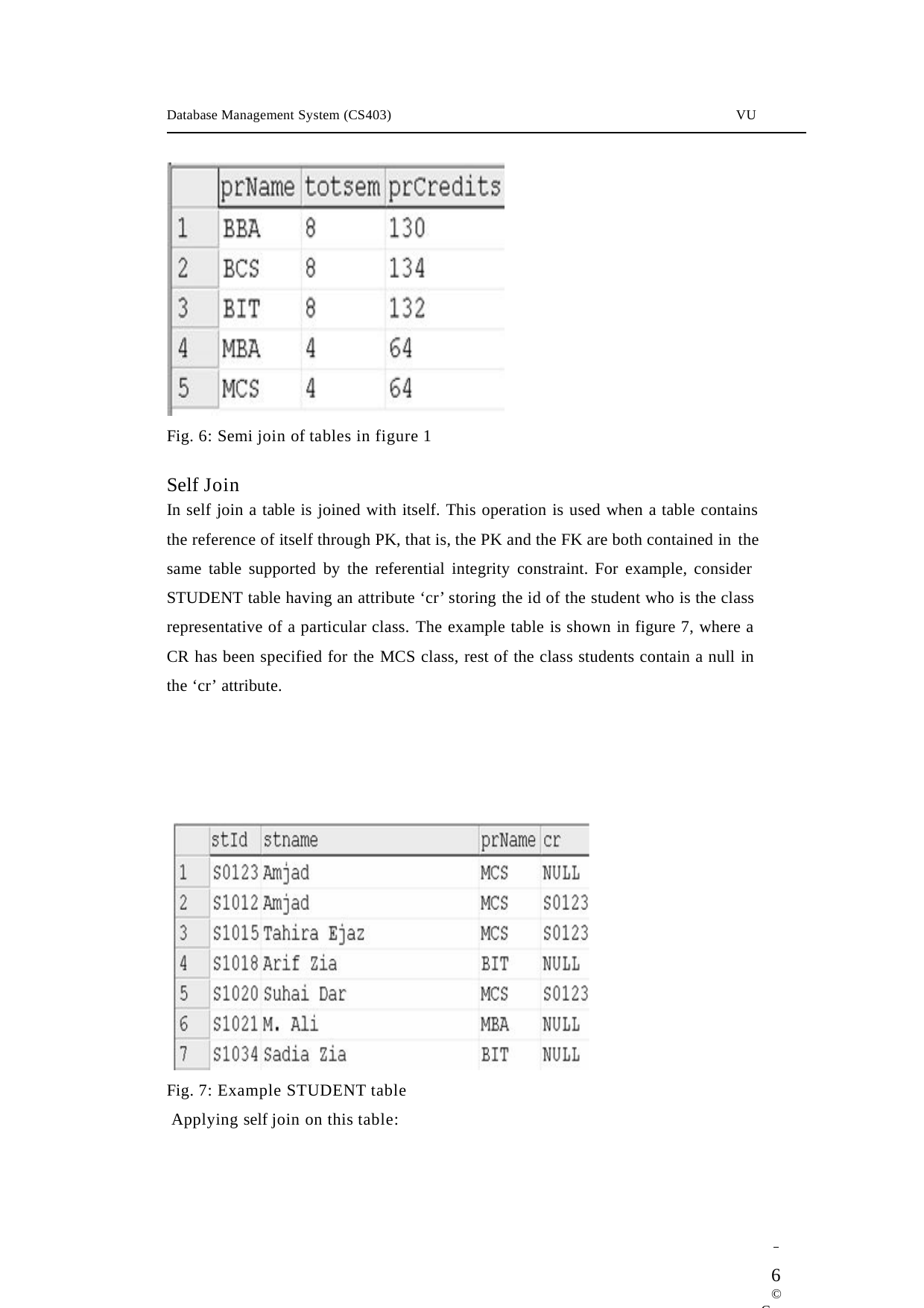

Database Management System (CS403)
VU

Fig. 6: Semi join of tables in figure 1

Self Join
In self join a table is joined with itself. This operation is used when a table contains
the reference of itself through PK, that is, the PK and the FK are both contained in the
same table supported by the referential integrity constraint. For example, consider  STUDENT table having an attribute ‘cr’ storing the id of the student who is the class  representative of a particular class. The example table is shown in figure 7, where a  CR has been specified for the MCS class, rest of the class students contain a null in  the ‘cr’ attribute.

Fig. 7: Example STUDENT table  Applying self join on this table:
 	6
© Copyright Virtual University of Pakistan